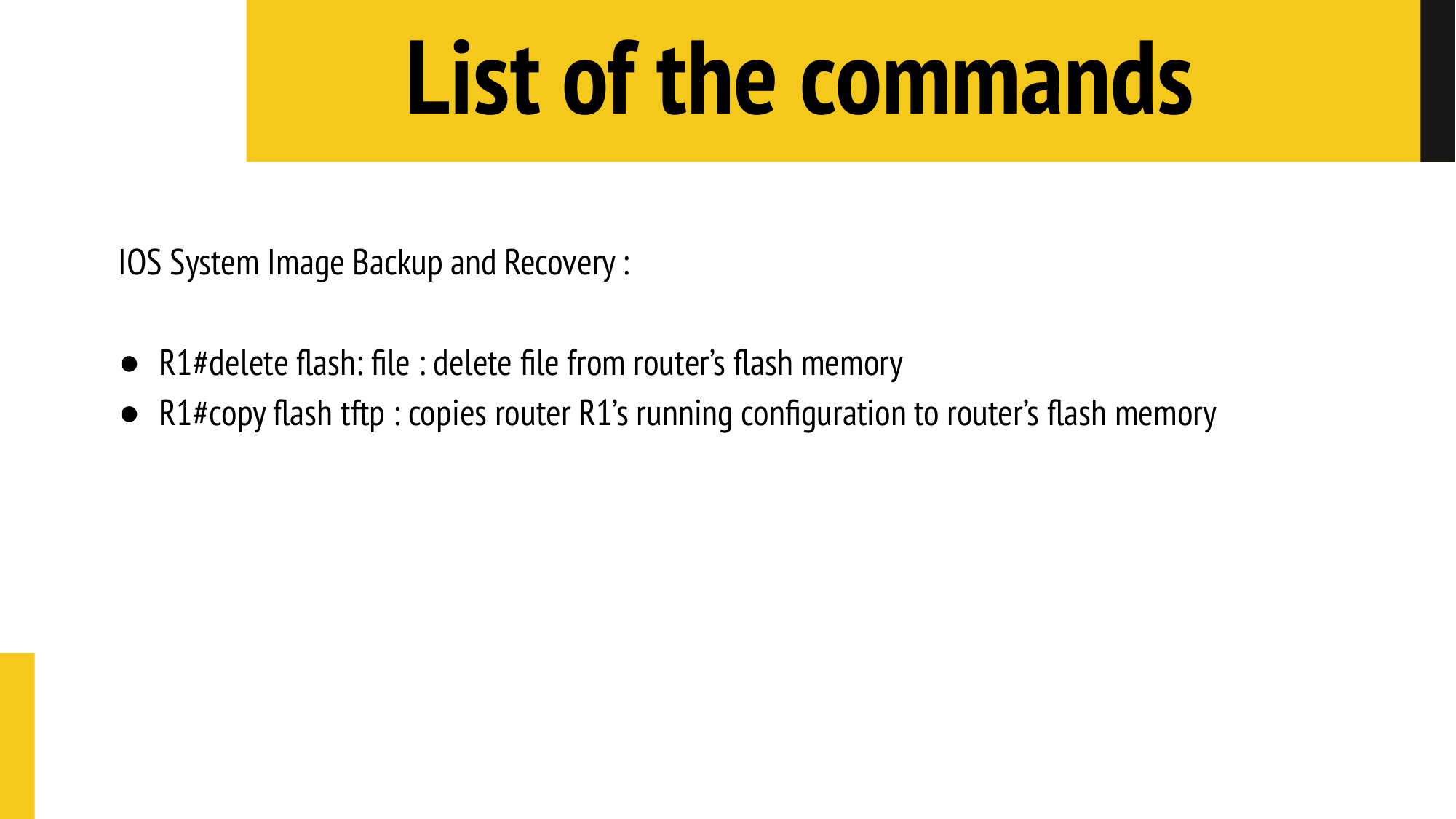

# List of the commands
IOS System Image Backup and Recovery :

R1#delete flash: file : delete file from router’s flash memory
R1#copy flash tftp : copies router R1’s running configuration to router’s flash memory